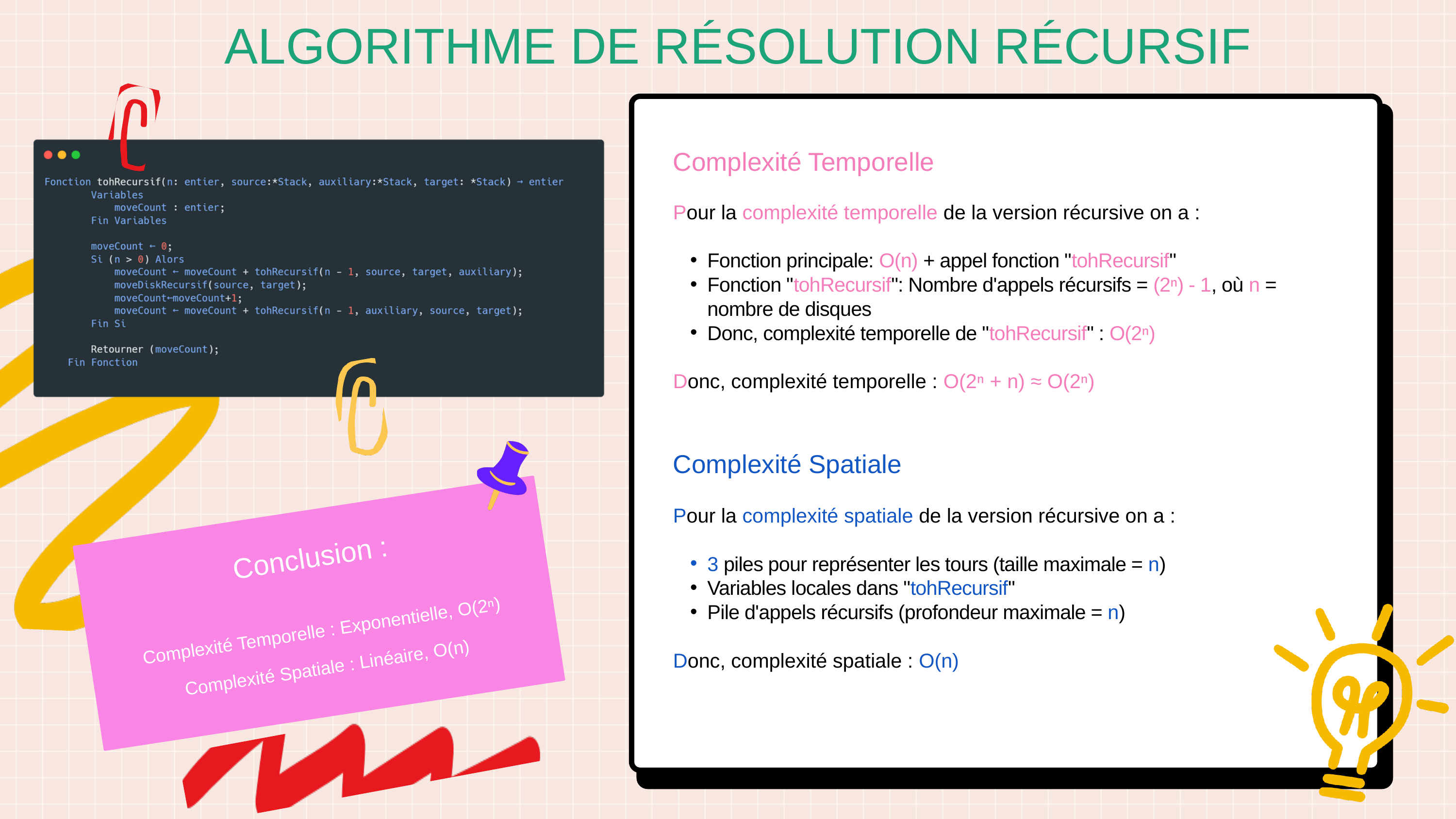

ALGORITHME DE RÉSOLUTION RÉCURSIF

Complexité Temporelle

Pour la complexité temporelle de la version récursive on a :

Fonction principale: O(n) + appel fonction "tohRecursif"
Fonction "tohRecursif": Nombre d'appels récursifs = (2ⁿ) - 1, où n = nombre de disques
Donc, complexité temporelle de "tohRecursif" : O(2ⁿ)

Donc, complexité temporelle : O(2ⁿ + n) ≈ O(2ⁿ)

Complexité Spatiale
Pour la com﻿plexité spatiale de la version récursive on a :

3 piles pour représenter les tours (taille maximale = n)
Variables locales dans "tohRecursif"
Pile d'appels récursifs (profondeur maximale = n)

Donc, complexité spatiale : O(n)

Conclusion :

Complexité Temporelle : Exponentielle, O(2ⁿ)
Complexité Spatiale : Linéaire, O(n)